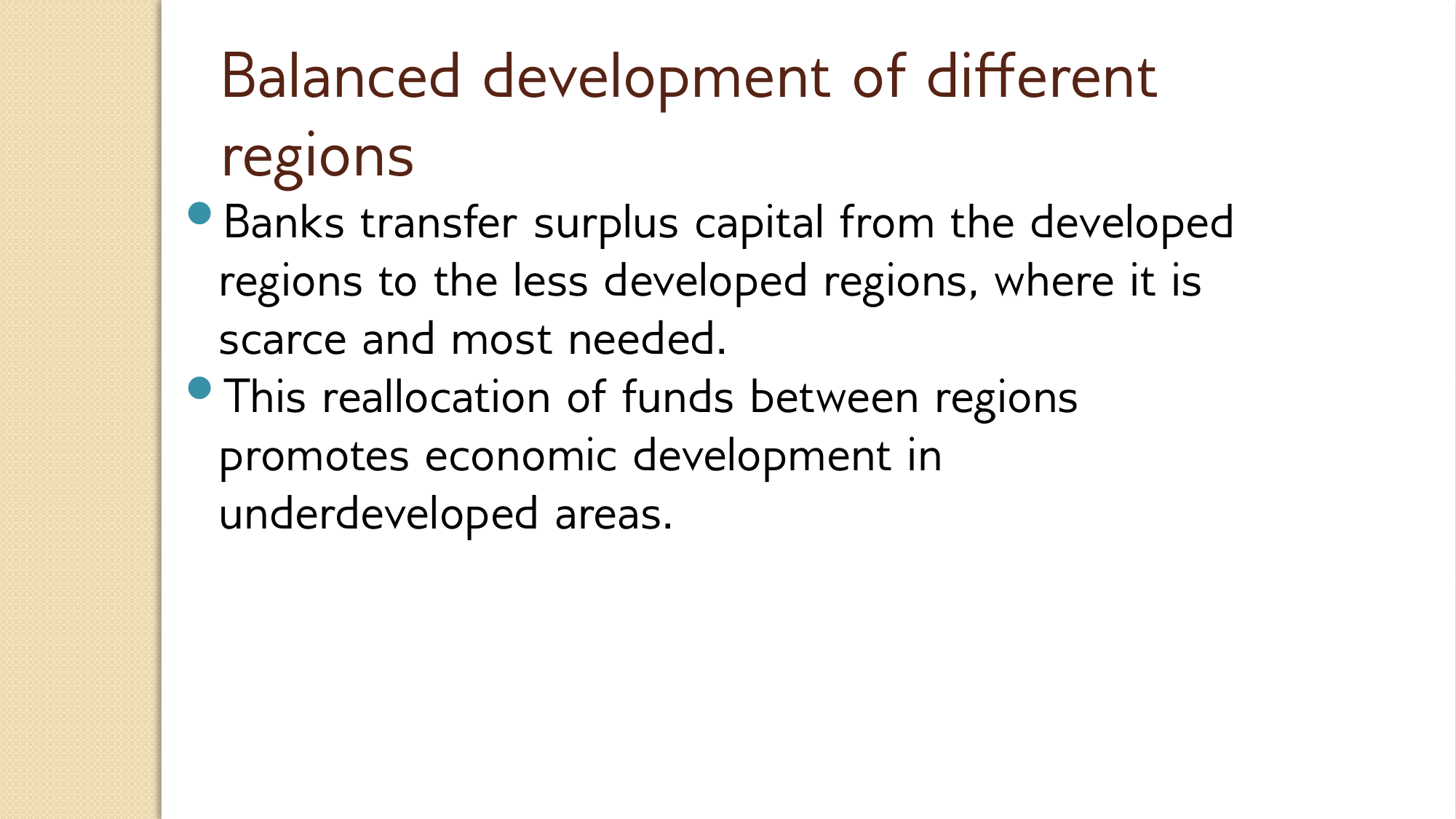

Balanced development of different regions
Banks transfer surplus capital from the developed regions to the less developed regions, where it is scarce and most needed.
This reallocation of funds between regions promotes economic development in underdeveloped areas.